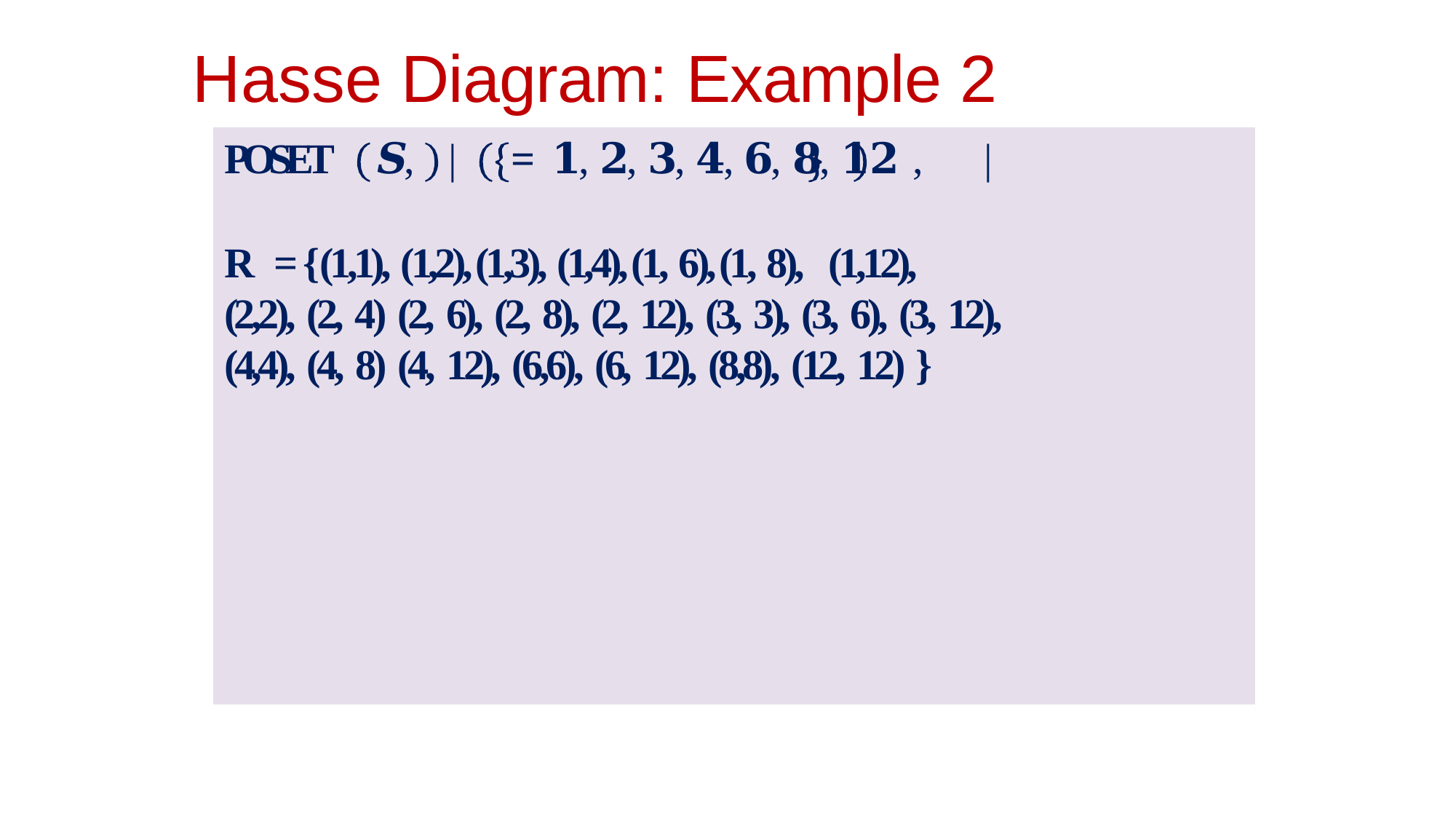

# Hasse Diagram: Example 2

POSET      𝑺,     |	=	𝟏, 𝟐, 𝟑, 𝟒, 𝟔, 𝟖, 𝟏𝟐 ,            |

R      =   {    (1,1),  (1,2), (1,3),  (1,4), (1,  6), (1,  8),   (1,12),
(2,2), (2, 4) (2, 6), (2, 8), (2, 12), (3, 3), (3, 6), (3, 12),
(4,4), (4, 8) (4, 12), (6,6), (6, 12), (8,8), (12, 12) }